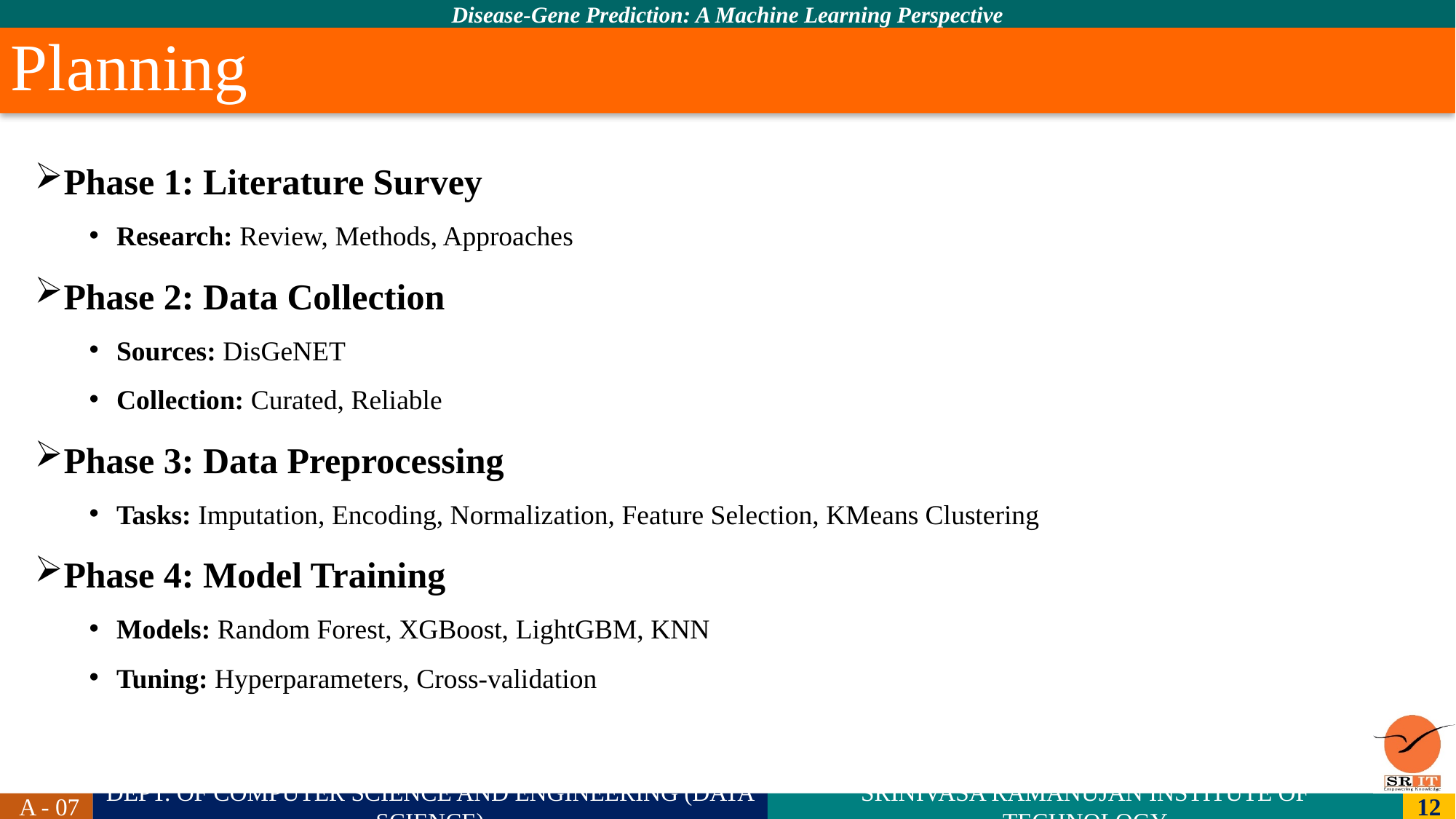

# Planning
Phase 1: Literature Survey
Research: Review, Methods, Approaches
Phase 2: Data Collection
Sources: DisGeNET
Collection: Curated, Reliable
Phase 3: Data Preprocessing
Tasks: Imputation, Encoding, Normalization, Feature Selection, KMeans Clustering
Phase 4: Model Training
Models: Random Forest, XGBoost, LightGBM, KNN
Tuning: Hyperparameters, Cross-validation